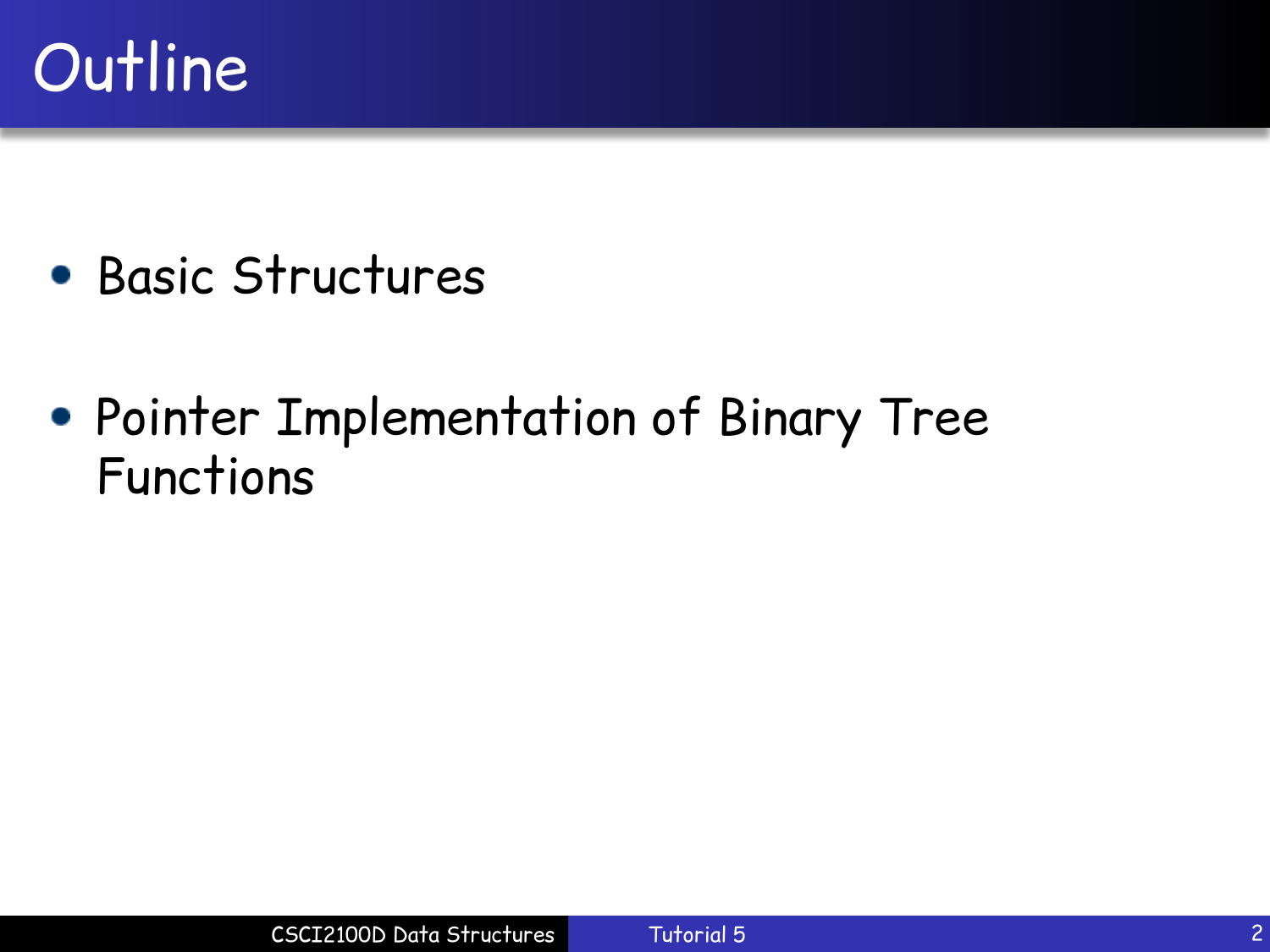

# Outline

Basic Structures

Pointer Implementation of Binary Tree Functions
Tutorial 5
2